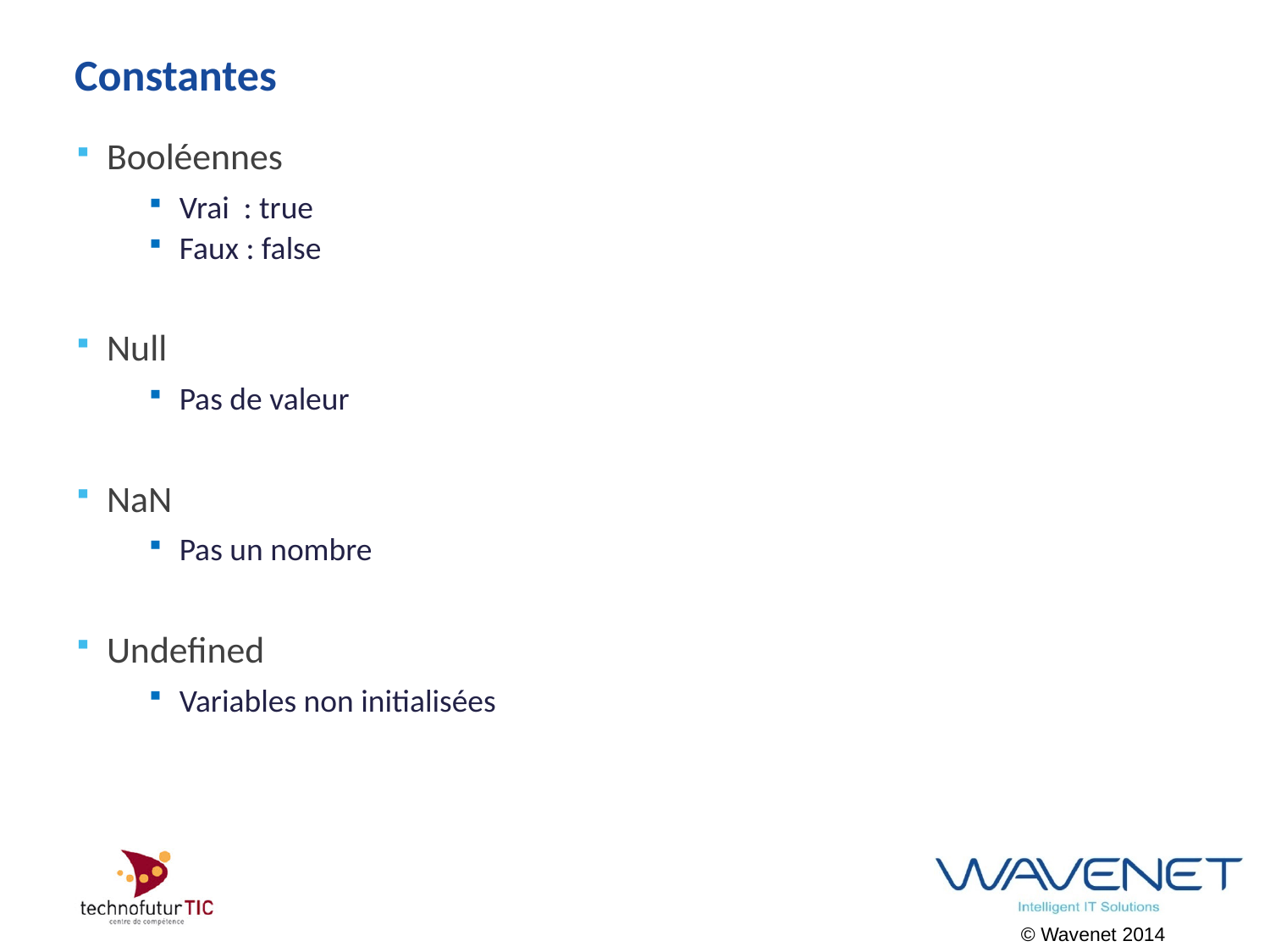

# Constantes
Booléennes
Vrai  : true
Faux : false

Null
Pas de valeur

NaN
Pas un nombre

Undefined
Variables non initialisées

© Wavenet 2014